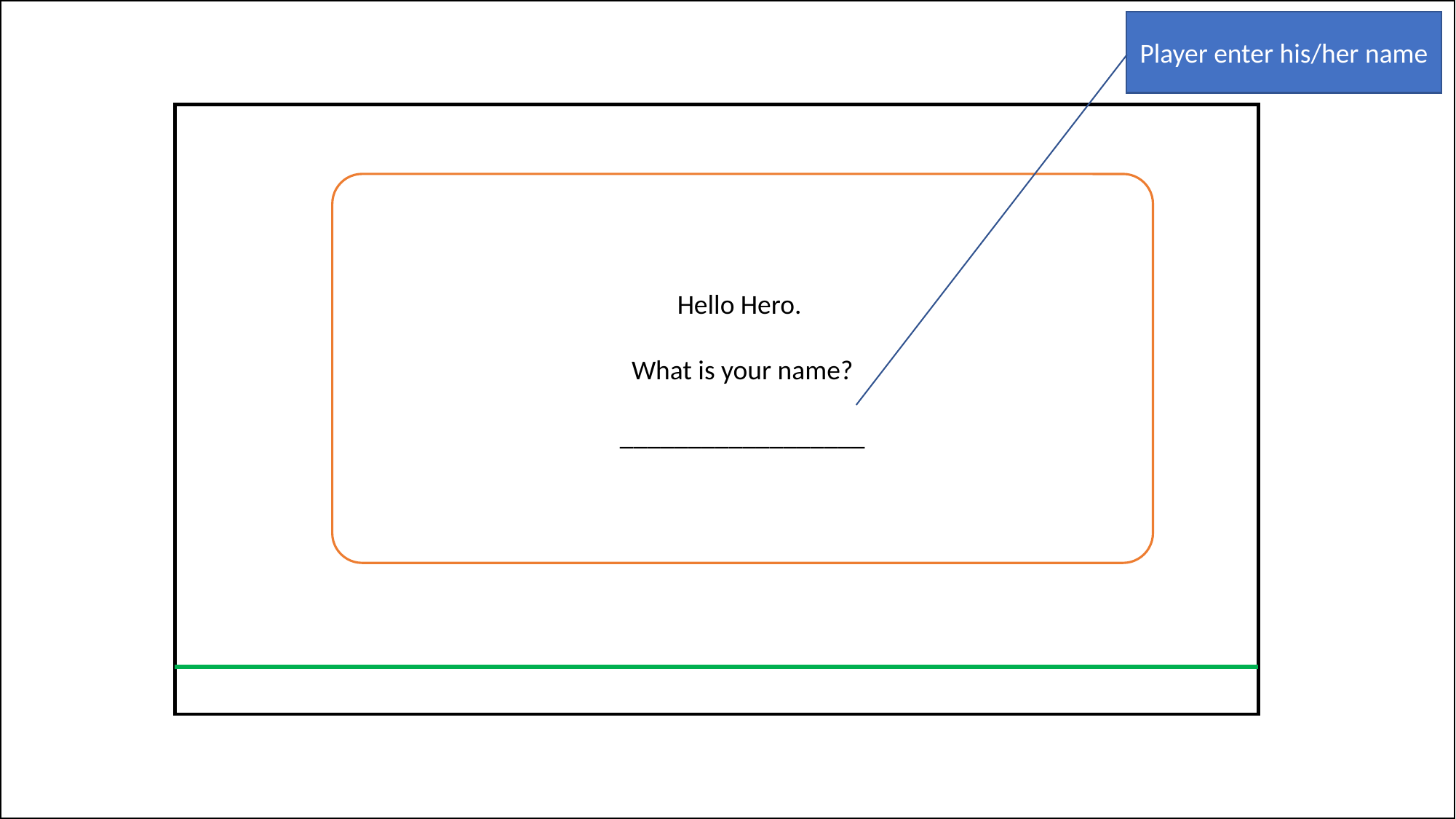

Player enter his/her name

Hello Hero.

What is your name?

__________________